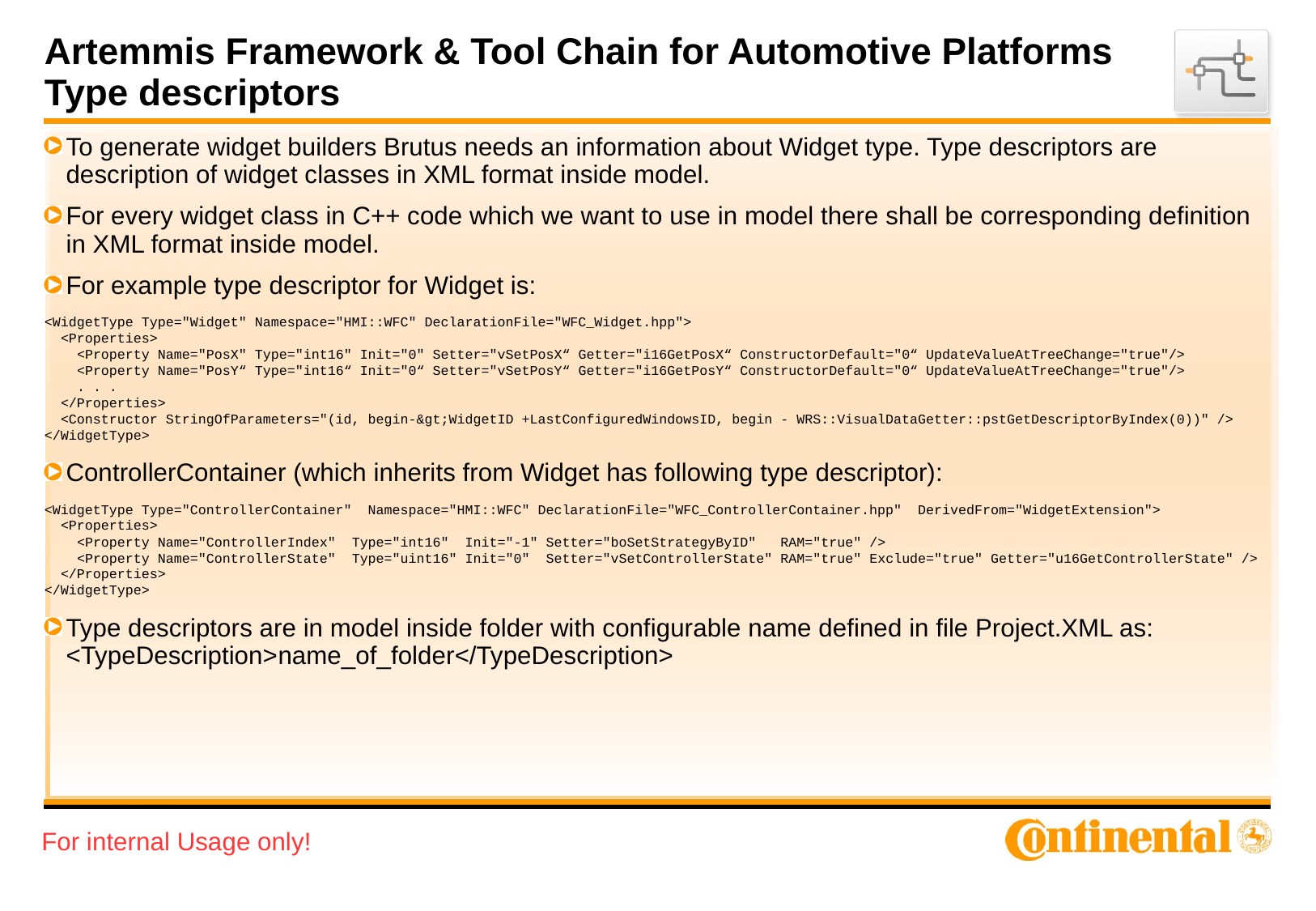

# Artemmis Framework & Tool Chain for Automotive Platforms Type descriptors
To generate widget builders Brutus needs an information about Widget type. Type descriptors are description of widget classes in XML format inside model.
For every widget class in C++ code which we want to use in model there shall be corresponding definition in XML format inside model.
For example type descriptor for Widget is:
<WidgetType Type="Widget" Namespace="HMI::WFC" DeclarationFile="WFC_Widget.hpp">
  <Properties>
    <Property Name="PosX" Type="int16" Init="0" Setter="vSetPosX“ Getter="i16GetPosX“ ConstructorDefault="0“ UpdateValueAtTreeChange="true"/>
    <Property Name="PosY“ Type="int16“ Init="0“ Setter="vSetPosY“ Getter="i16GetPosY“ ConstructorDefault="0“ UpdateValueAtTreeChange="true"/>
    . . .
  </Properties>
  <Constructor StringOfParameters="(id, begin-&gt;WidgetID +LastConfiguredWindowsID, begin - WRS::VisualDataGetter::pstGetDescriptorByIndex(0))" />
</WidgetType>

ControllerContainer (which inherits from Widget has following type descriptor):
<WidgetType Type="ControllerContainer"  Namespace="HMI::WFC" DeclarationFile="WFC_ControllerContainer.hpp"  DerivedFrom="WidgetExtension">
  <Properties>
    <Property Name="ControllerIndex"  Type="int16"  Init="-1" Setter="boSetStrategyByID"   RAM="true" />
    <Property Name="ControllerState"  Type="uint16" Init="0"  Setter="vSetControllerState" RAM="true" Exclude="true" Getter="u16GetControllerState" />
  </Properties>
</WidgetType>

Type descriptors are in model inside folder with configurable name defined in file Project.XML as: <TypeDescription>name_of_folder</TypeDescription>